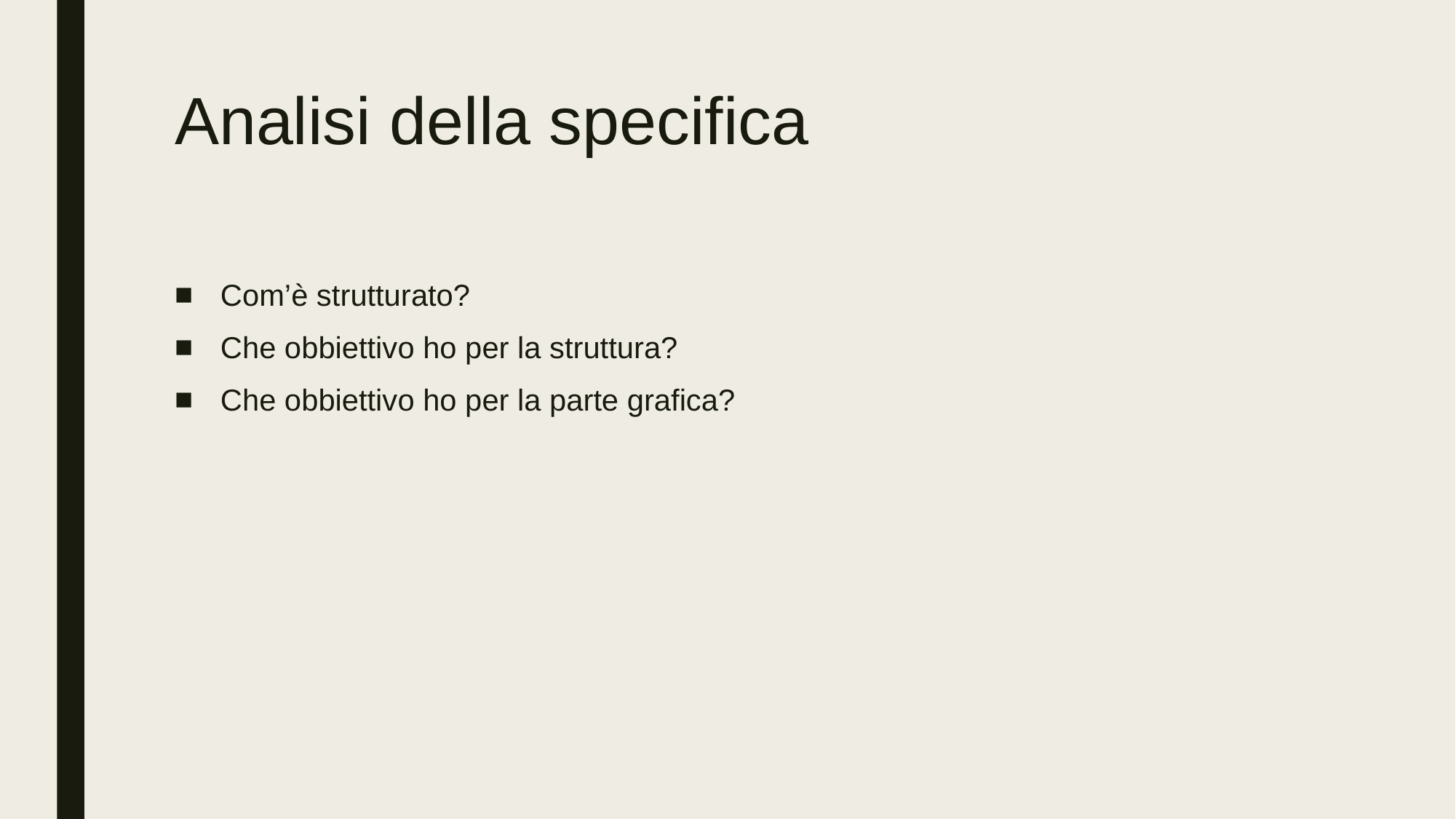

# Analisi della specifica
Com’è strutturato?
Che obbiettivo ho per la struttura?
Che obbiettivo ho per la parte grafica?